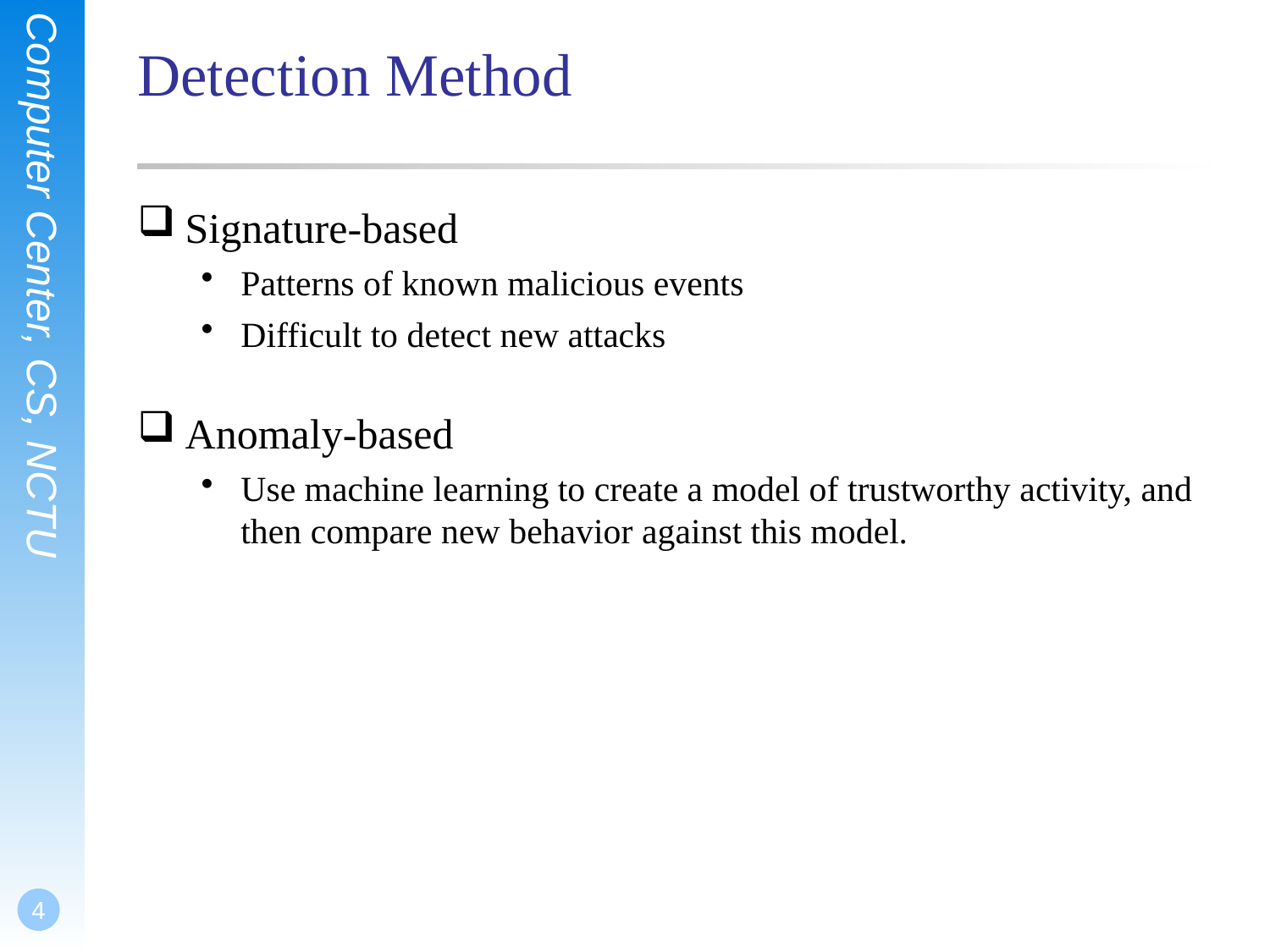

# Detection Method
Signature-based
Patterns of known malicious events
Difficult to detect new attacks
Anomaly-based
Use machine learning to create a model of trustworthy activity, and then compare new behavior against this model.